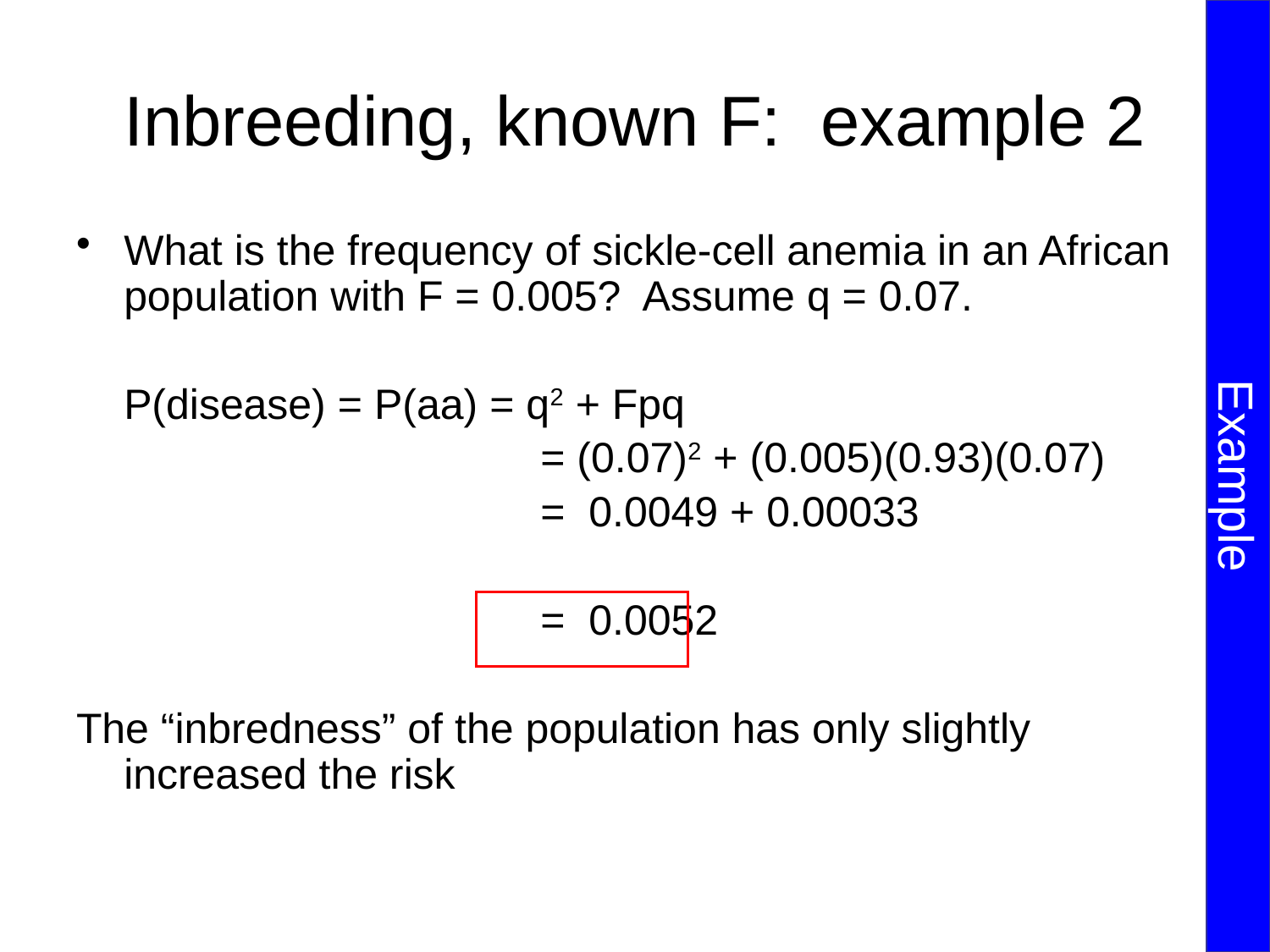

Example
# Inbreeding, known F:  example 2
What is the frequency of sickle-cell anemia in an African population with F = 0.005?  Assume q = 0.07.

	P(disease) = P(aa) = q2 + Fpq
				   = (0.07)2 + (0.005)(0.93)(0.07)
				   =  0.0049 + 0.00033

				   =  0.0052

The “inbredness” of the population has only slightly increased the risk